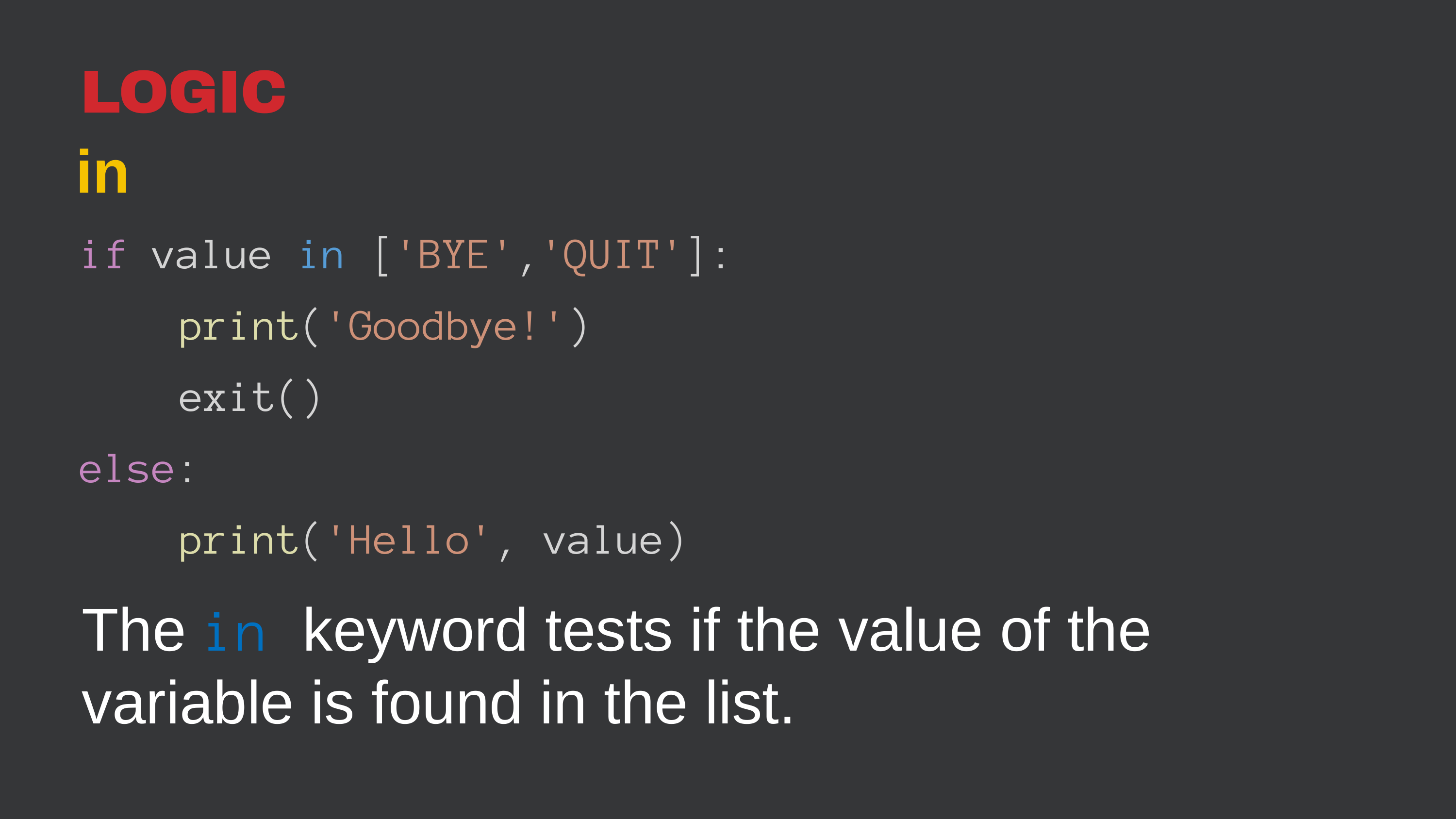

Logic
in
if value in ['BYE','QUIT']:
		print('Goodbye!')
		exit()
else:
		print('Hello', value)

The in keyword tests if the value of the variable is found in the list.